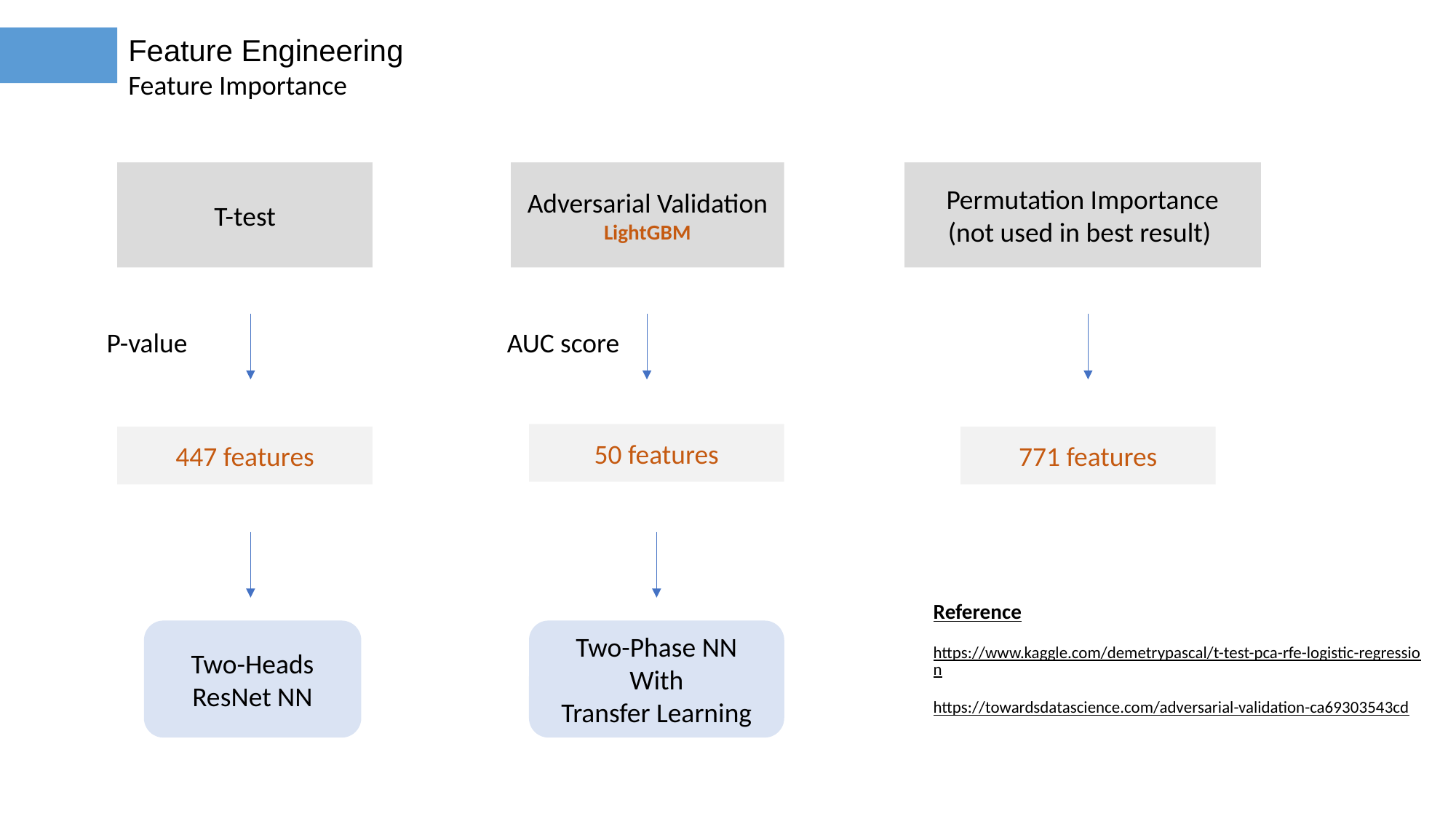

Feature Engineering
Feature Importance

Adversarial Validation
LightGBM
Permutation Importance
(not used in best result)
T-test
P-value
AUC score
50 features
447 features
771 features
Reference
https://www.kaggle.com/demetrypascal/t-test-pca-rfe-logistic-regression
https://towardsdatascience.com/adversarial-validation-ca69303543cd

Two-Heads
ResNet NN
Two-Phase NN
With
Transfer Learning